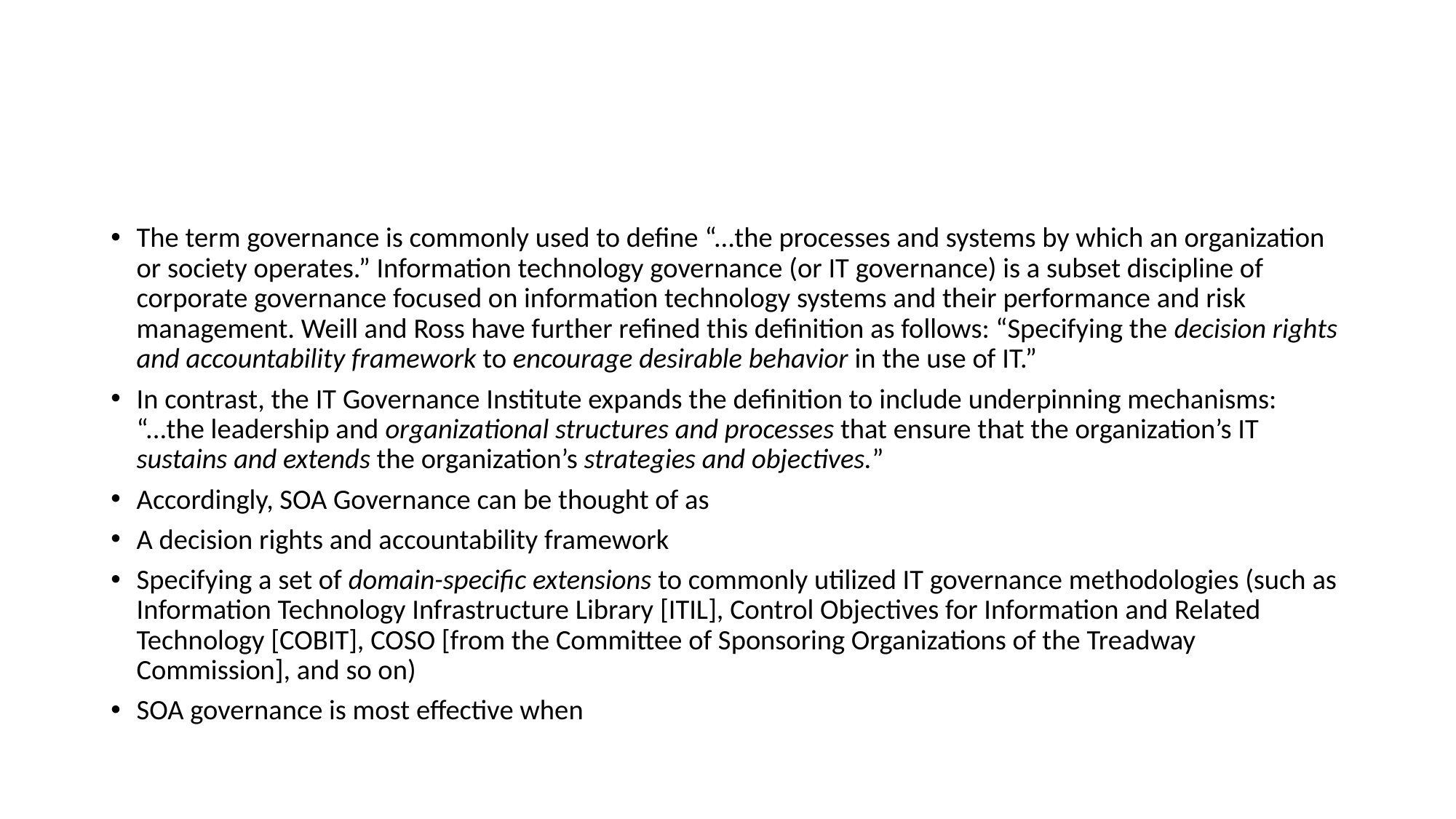

#
The term governance is commonly used to define “...the processes and systems by which an organization or society operates.” Information technology governance (or IT governance) is a subset discipline of corporate governance focused on information technology systems and their performance and risk management. Weill and Ross have further refined this definition as follows: “Specifying the decision rights and accountability framework to encourage desirable behavior in the use of IT.”
In contrast, the IT Governance Institute expands the definition to include underpinning mechanisms: “...the leadership and organizational structures and processes that ensure that the organization’s IT sustains and extends the organization’s strategies and objectives.”
Accordingly, SOA Governance can be thought of as
A decision rights and accountability framework
Specifying a set of domain-specific extensions to commonly utilized IT governance methodologies (such as Information Technology Infrastructure Library [ITIL], Control Objectives for Information and Related Technology [COBIT], COSO [from the Committee of Sponsoring Organizations of the Treadway Commission], and so on)
SOA governance is most effective when